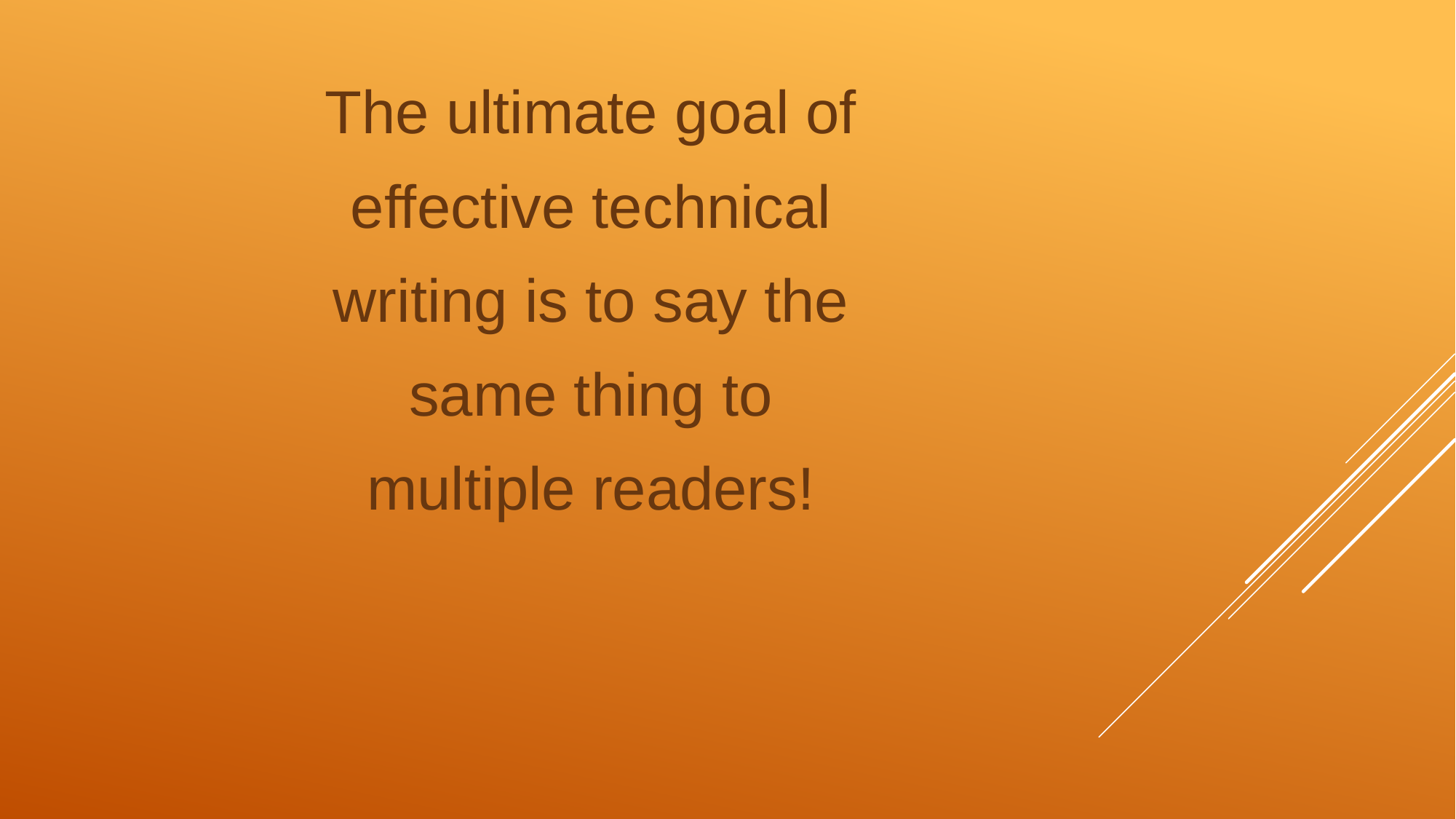

The ultimate goal of
effective technical
writing is to say the
same thing to
multiple readers!